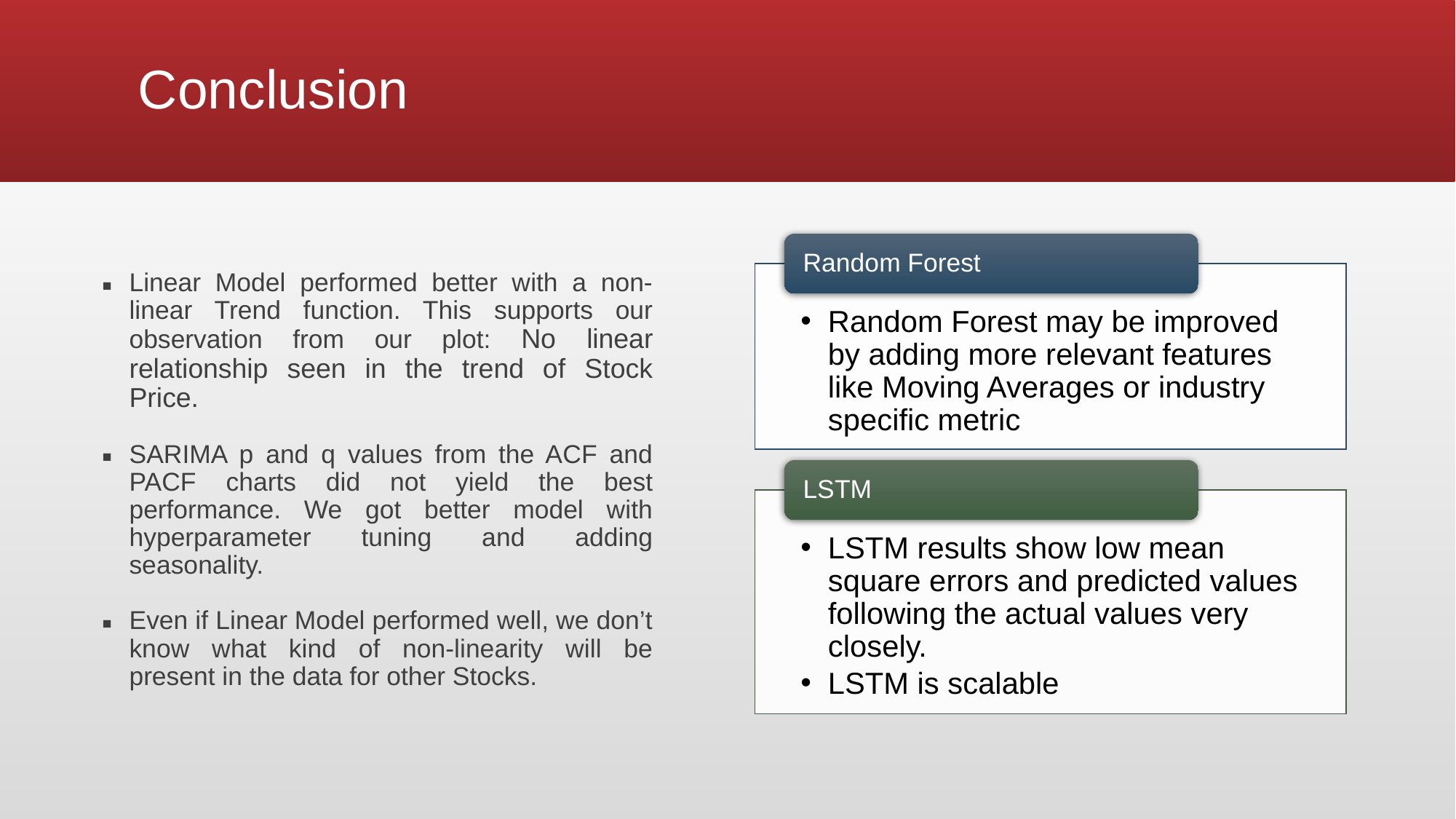

# Conclusion

Random Forest

Random Forest may be improved by adding more relevant features like Moving Averages or industry specific metric

LSTM

LSTM results show low mean square errors and predicted values following the actual values very closely.
LSTM is scalable
Linear Model performed better with a non-linear Trend function. This supports our observation from our plot: No linear relationship seen in the trend of Stock Price.
SARIMA p and q values from the ACF and PACF charts did not yield the best performance. We got better model with hyperparameter tuning and adding seasonality.
Even if Linear Model performed well, we don’t know what kind of non-linearity will be present in the data for other Stocks.